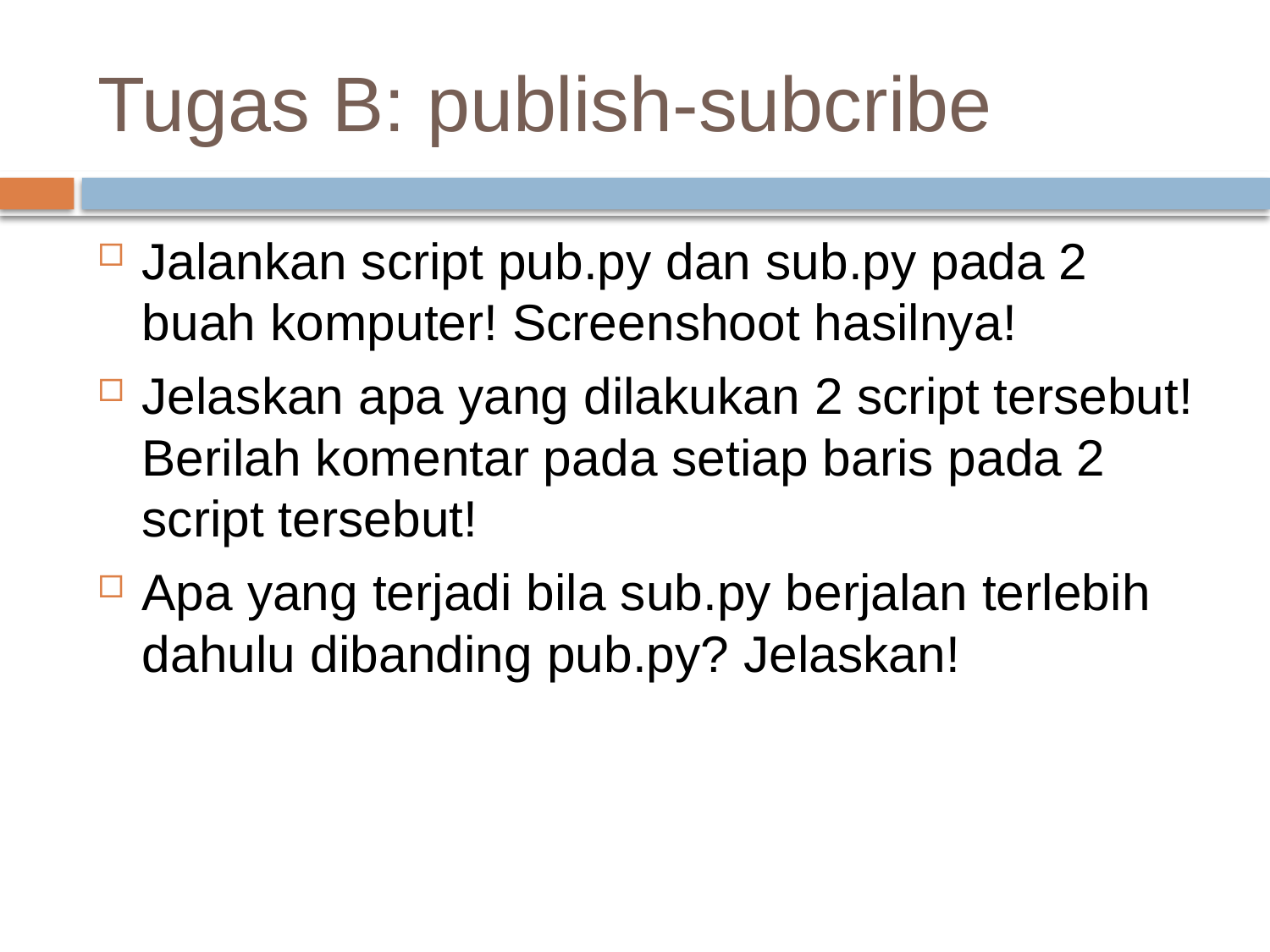

# Tugas B: publish-subcribe
Jalankan script pub.py dan sub.py pada 2 buah komputer! Screenshoot hasilnya!
Jelaskan apa yang dilakukan 2 script tersebut! Berilah komentar pada setiap baris pada 2 script tersebut!
Apa yang terjadi bila sub.py berjalan terlebih dahulu dibanding pub.py? Jelaskan!